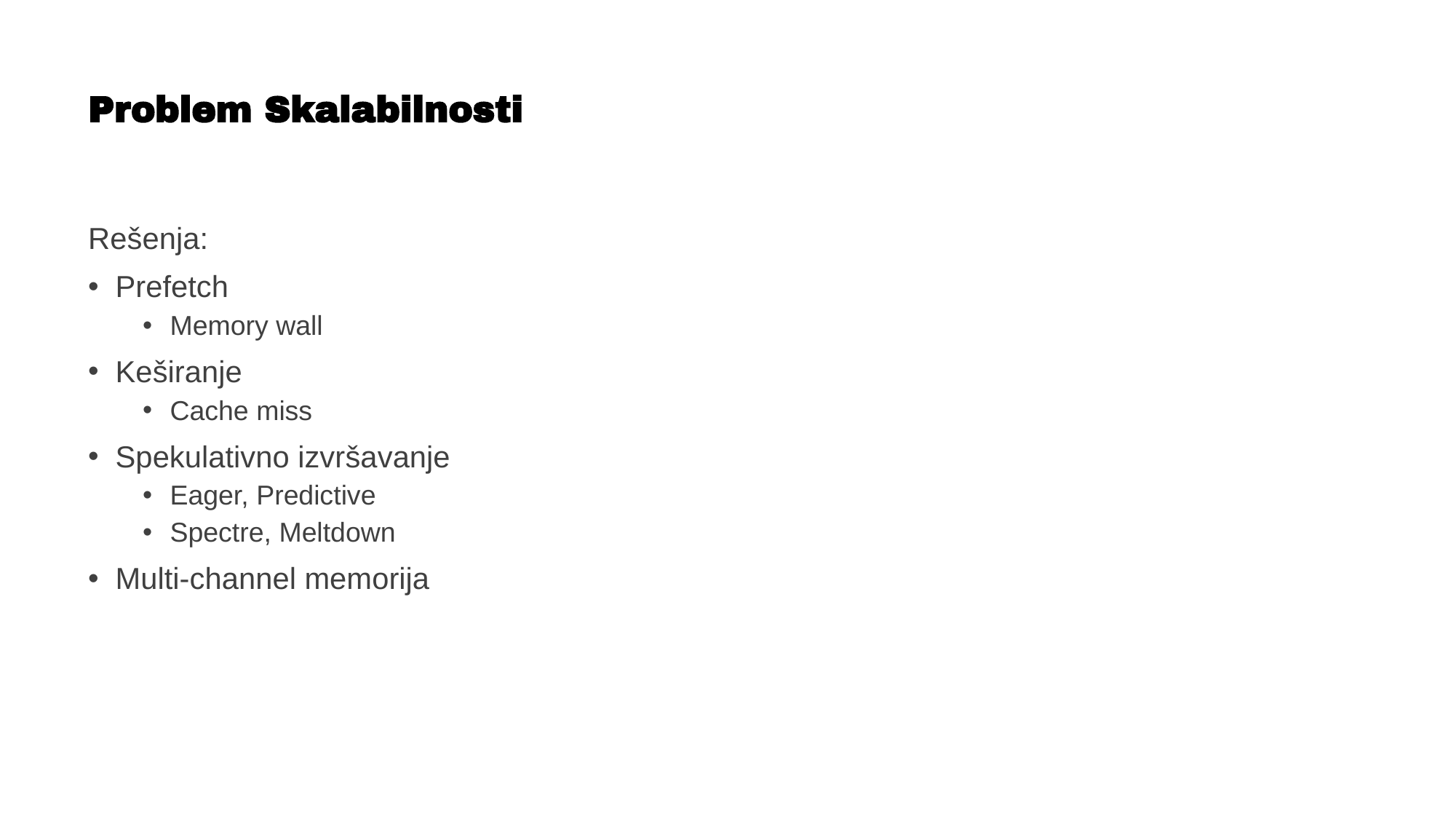

# Problem Skalabilnosti
Rešenja:
Prefetch
Memory wall
Keširanje
Cache miss
Spekulativno izvršavanje
Eager, Predictive
Spectre, Meltdown
Multi-channel memorija